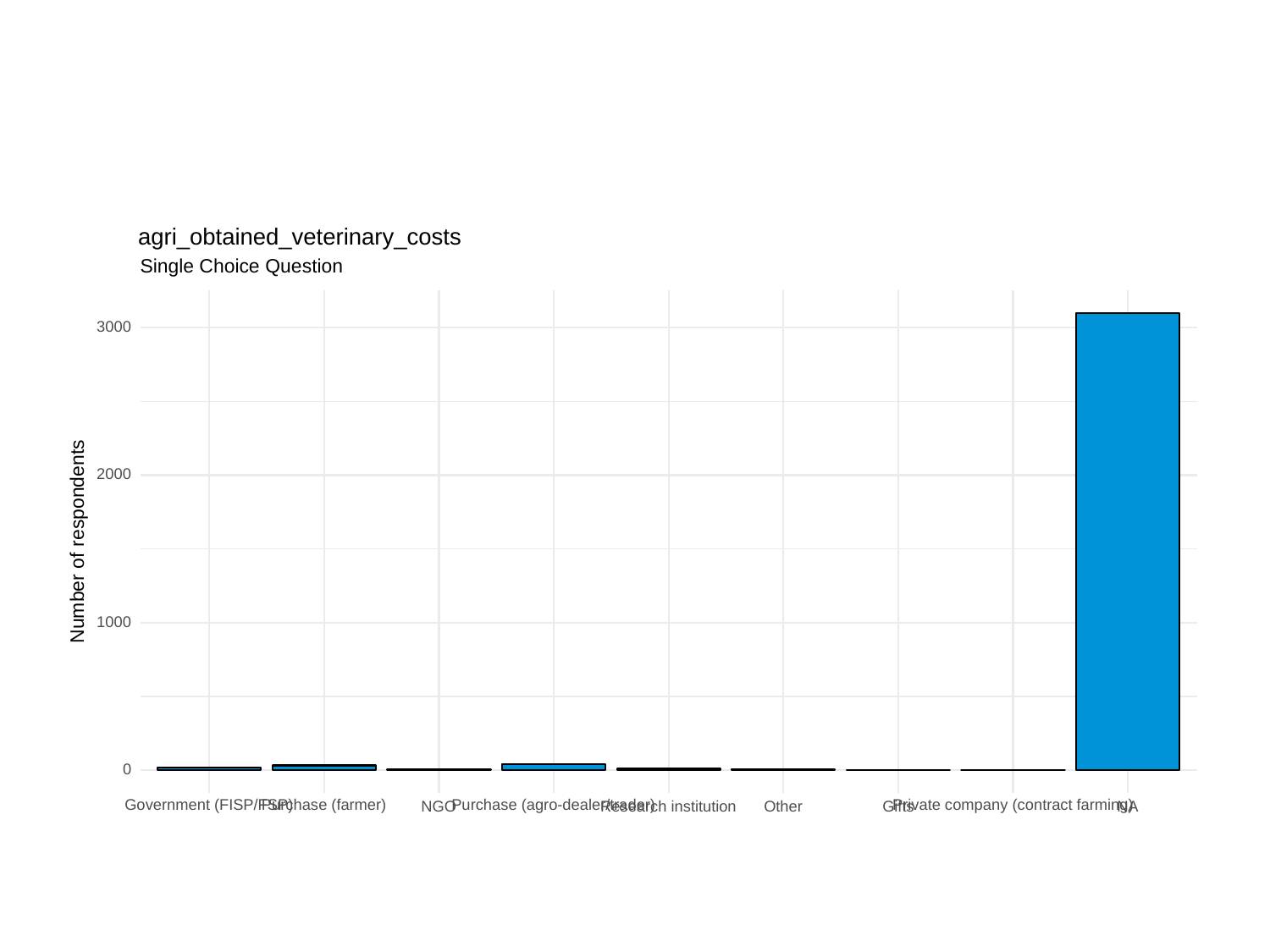

agri_obtained_veterinary_costs
Single Choice Question

3000

2000

Number of respondents

1000

0

Government (FISP/FSP)
Purchase (farmer)
Purchase (agro-dealer/trader)
Private company (contract farming)
NGO
Other
Gifts
Research institution
NA